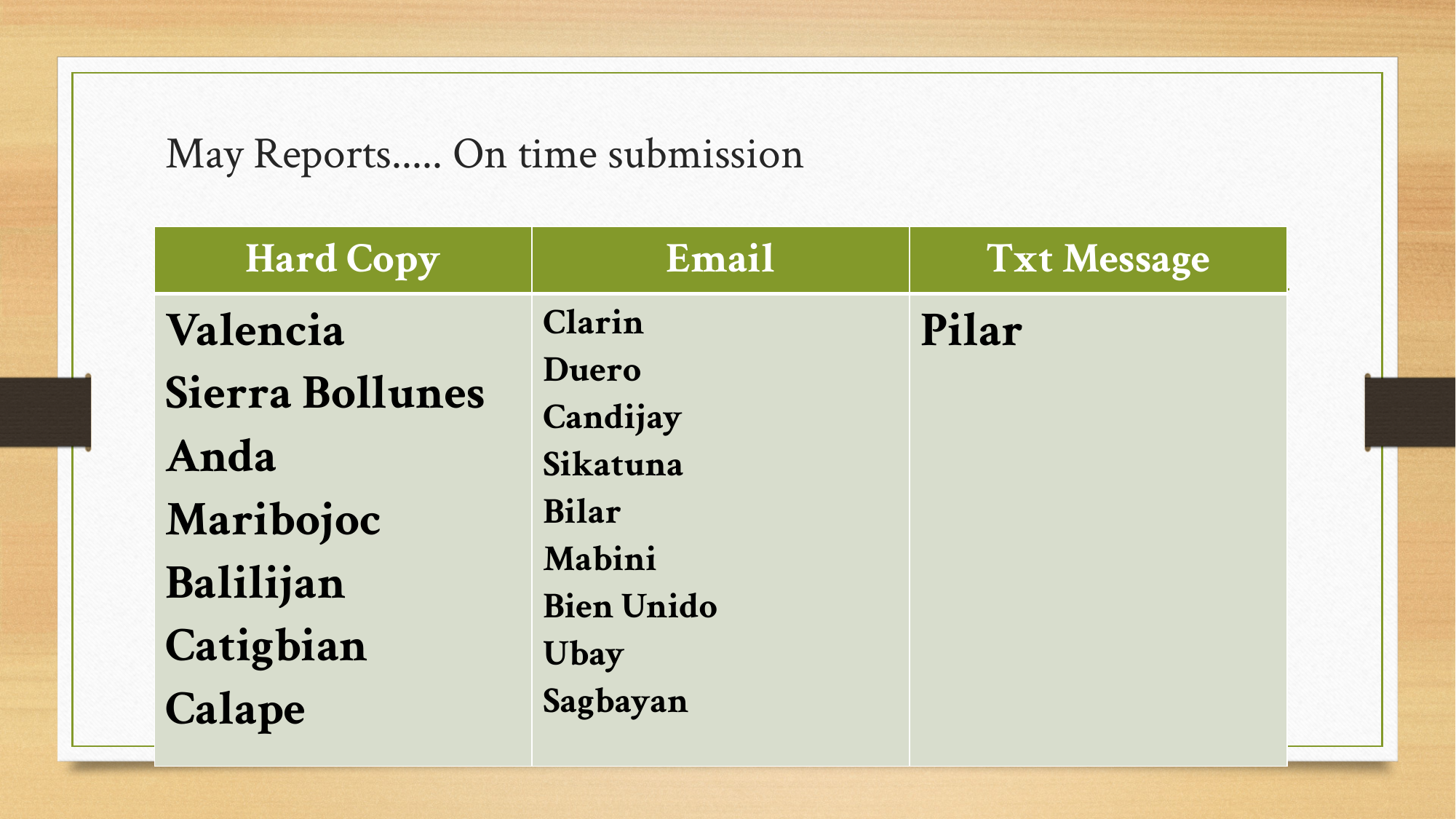

# May Reports..... On time submission
| Hard Copy | Email | Txt Message |
| --- | --- | --- |
| Valencia Sierra Bollunes Anda Maribojoc Balilijan Catigbian Calape | Clarin Duero Candijay Sikatuna Bilar Mabini Bien Unido Ubay Sagbayan | Pilar |